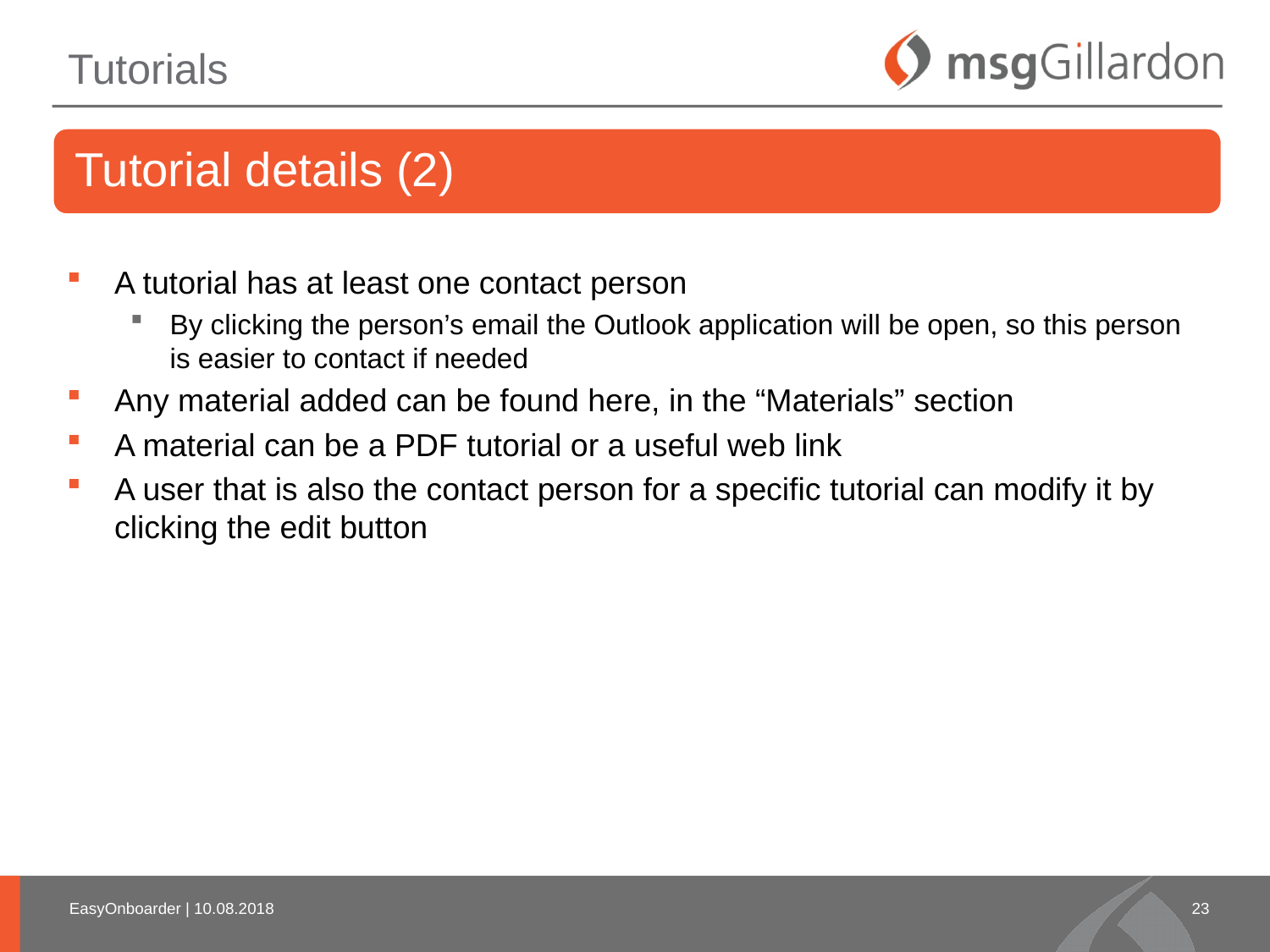

Tutorials
Tutorial details (2)
A tutorial has at least one contact person
By clicking the person’s email the Outlook application will be open, so this person is easier to contact if needed
Any material added can be found here, in the “Materials” section
A material can be a PDF tutorial or a useful web link
A user that is also the contact person for a specific tutorial can modify it by clicking the edit button
 EasyOnboarder | 10.08.2018
23